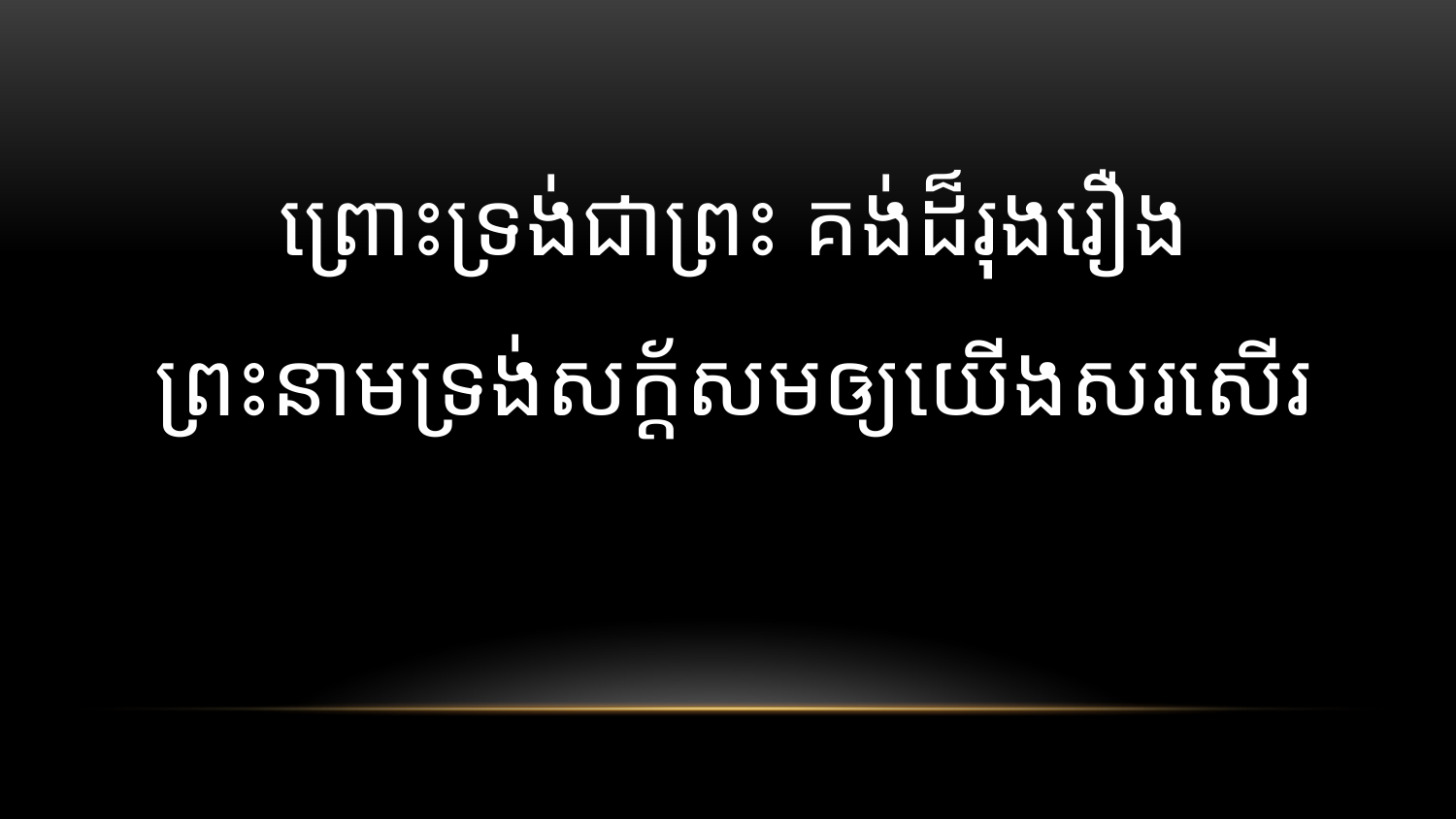

ព្រោះទ្រង់ជាព្រះ គង់ដ៏រុងរឿង
ព្រះនាមទ្រង់សក្ត័សមឲ្យយើងសរសើរ